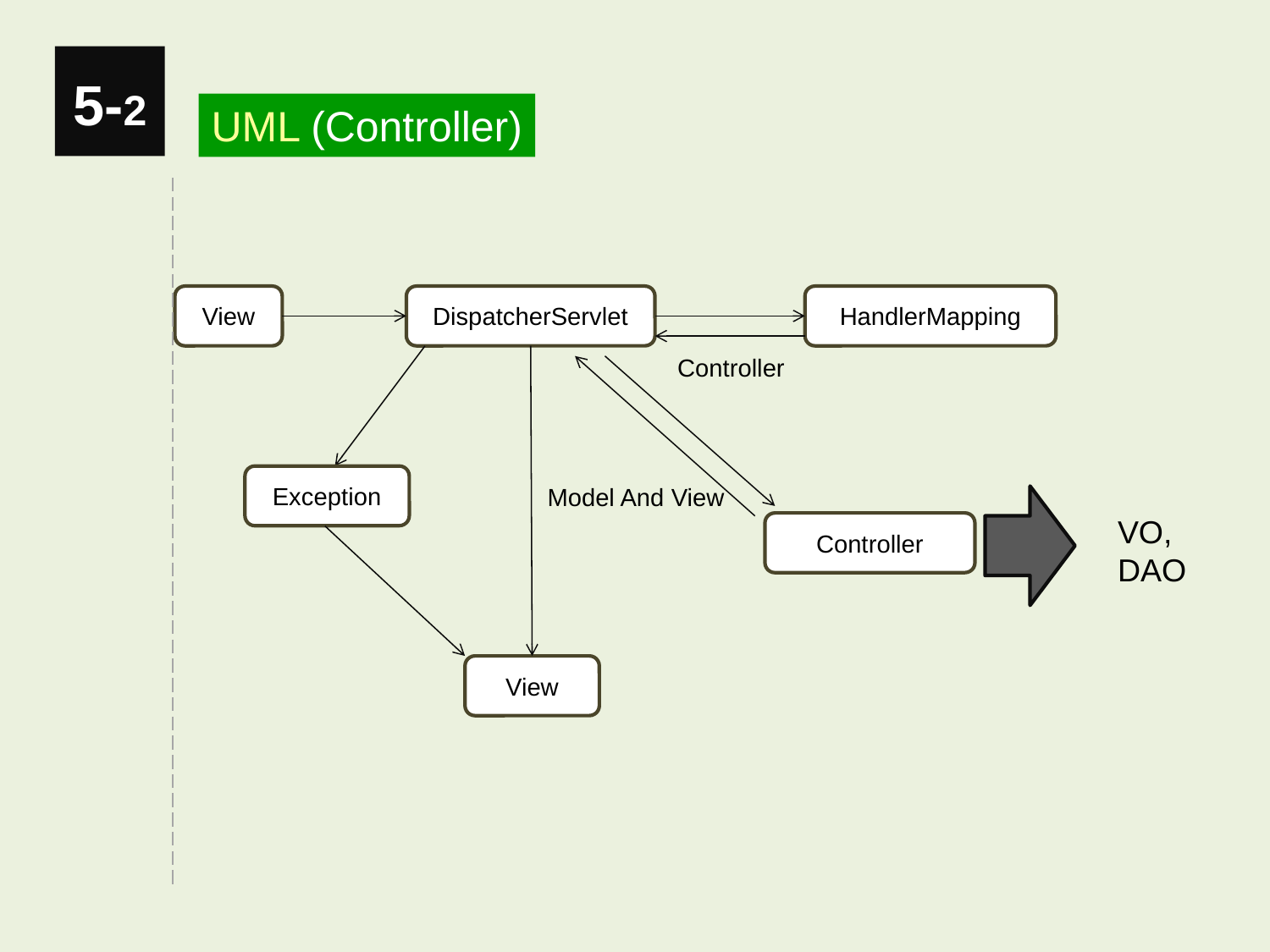

5-2
UML (Controller)
View
DispatcherServlet
HandlerMapping
Controller
Exception
Model And View

VO,
DAO
Controller
View